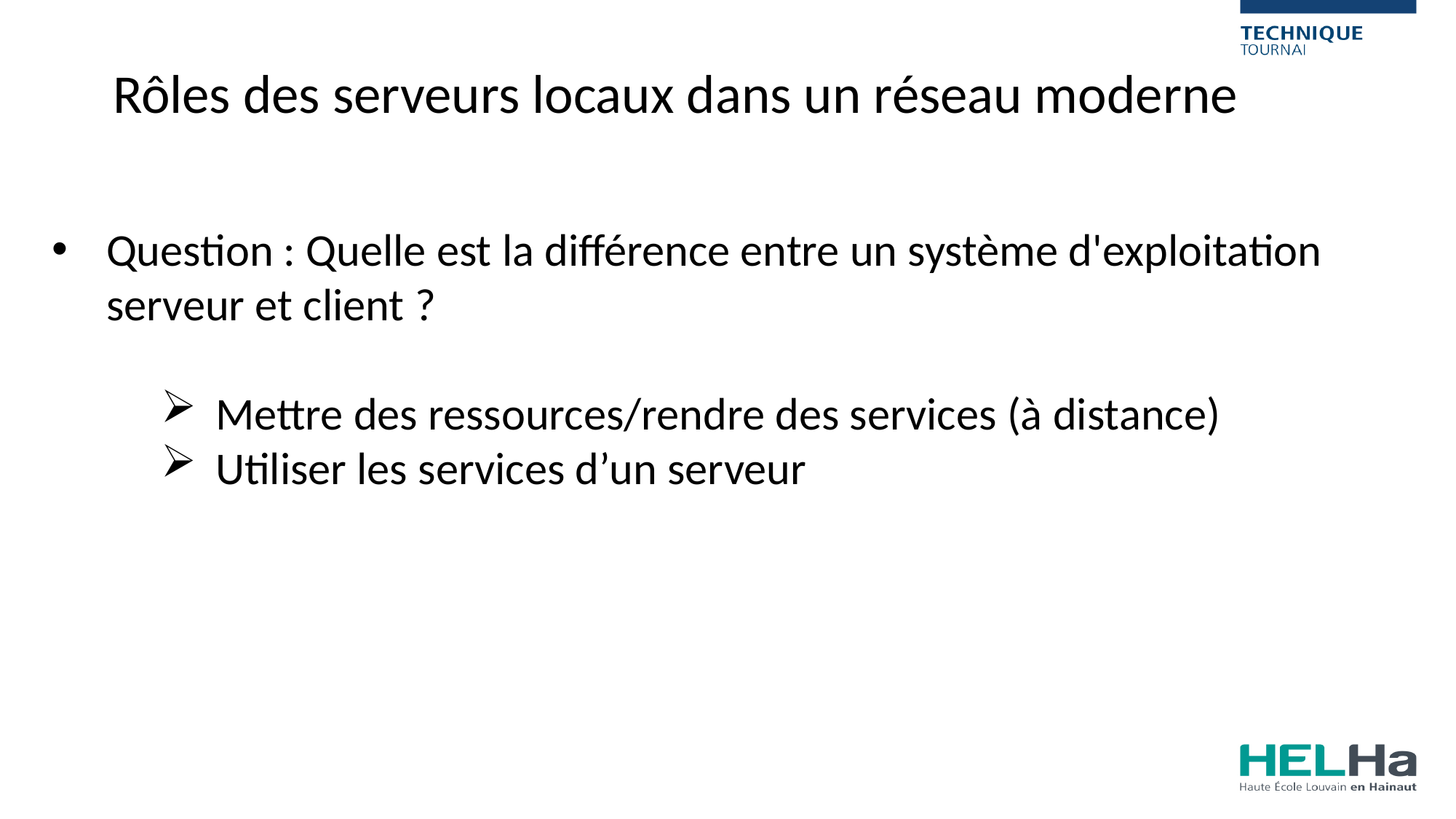

Rôles des serveurs locaux dans un réseau moderne
Question : Quelle est la différence entre un système d'exploitation serveur et client ?

Mettre des ressources/rendre des services (à distance)
Utiliser les services d’un serveur